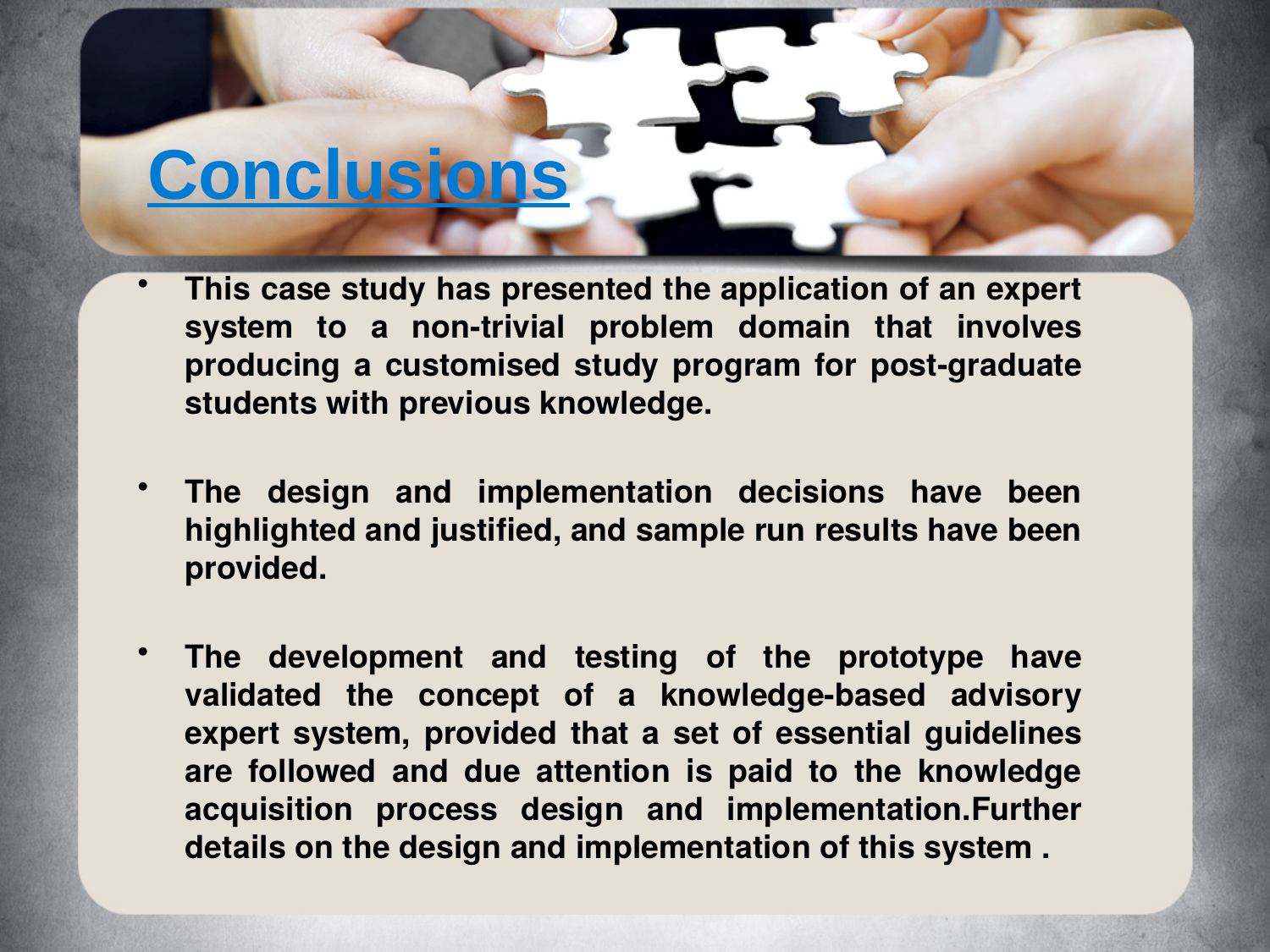

# Conclusions
This case study has presented the application of an expert system to a non-trivial problem domain that involves producing a customised study program for post-graduate students with previous knowledge.

The design and implementation decisions have been highlighted and justified, and sample run results have been provided.

The development and testing of the prototype have validated the concept of a knowledge-based advisory expert system, provided that a set of essential guidelines are followed and due attention is paid to the knowledge acquisition process design and implementation.Further details on the design and implementation of this system .